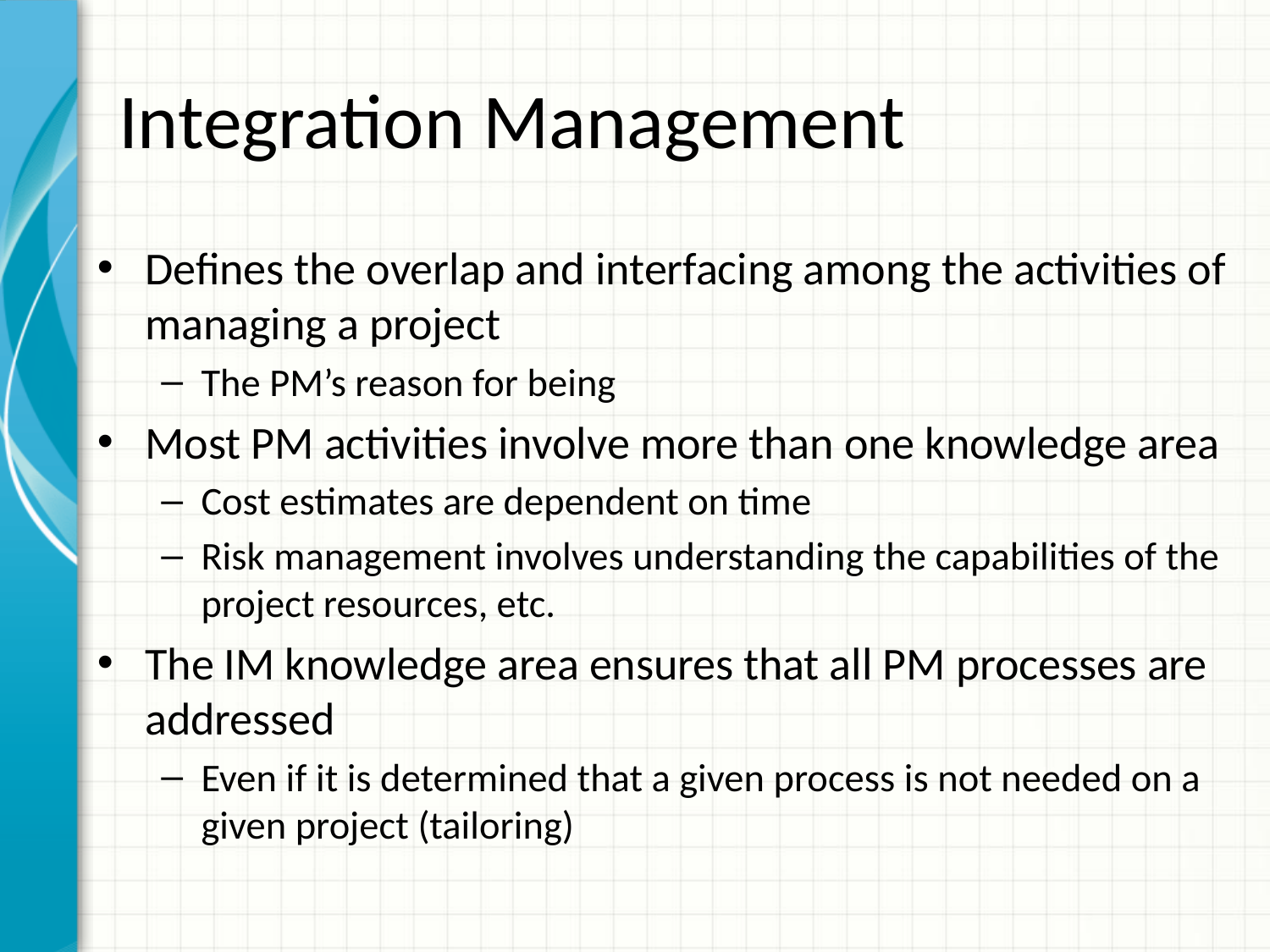

# Integration Management
Defines the overlap and interfacing among the activities of managing a project
The PM’s reason for being
Most PM activities involve more than one knowledge area
Cost estimates are dependent on time
Risk management involves understanding the capabilities of the project resources, etc.
The IM knowledge area ensures that all PM processes are addressed
Even if it is determined that a given process is not needed on a given project (tailoring)